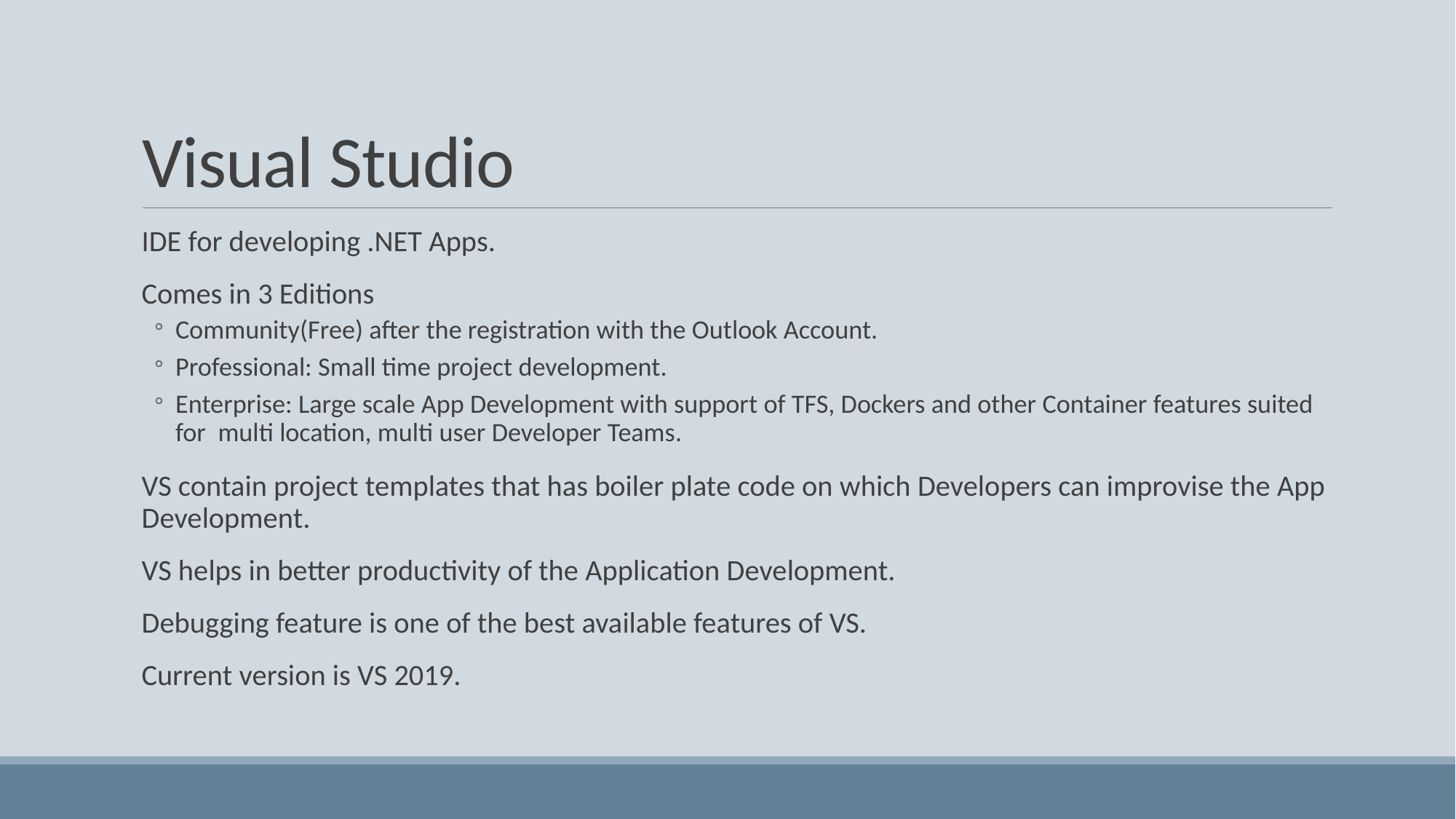

# Visual Studio
IDE for developing .NET Apps.
Comes in 3 Editions
Community(Free) after the registration with the Outlook Account.
Professional: Small time project development.
Enterprise: Large scale App Development with support of TFS, Dockers and other Container features suited for  multi location, multi user Developer Teams.
VS contain project templates that has boiler plate code on which Developers can improvise the App Development.
VS helps in better productivity of the Application Development.
Debugging feature is one of the best available features of VS.
Current version is VS 2019.